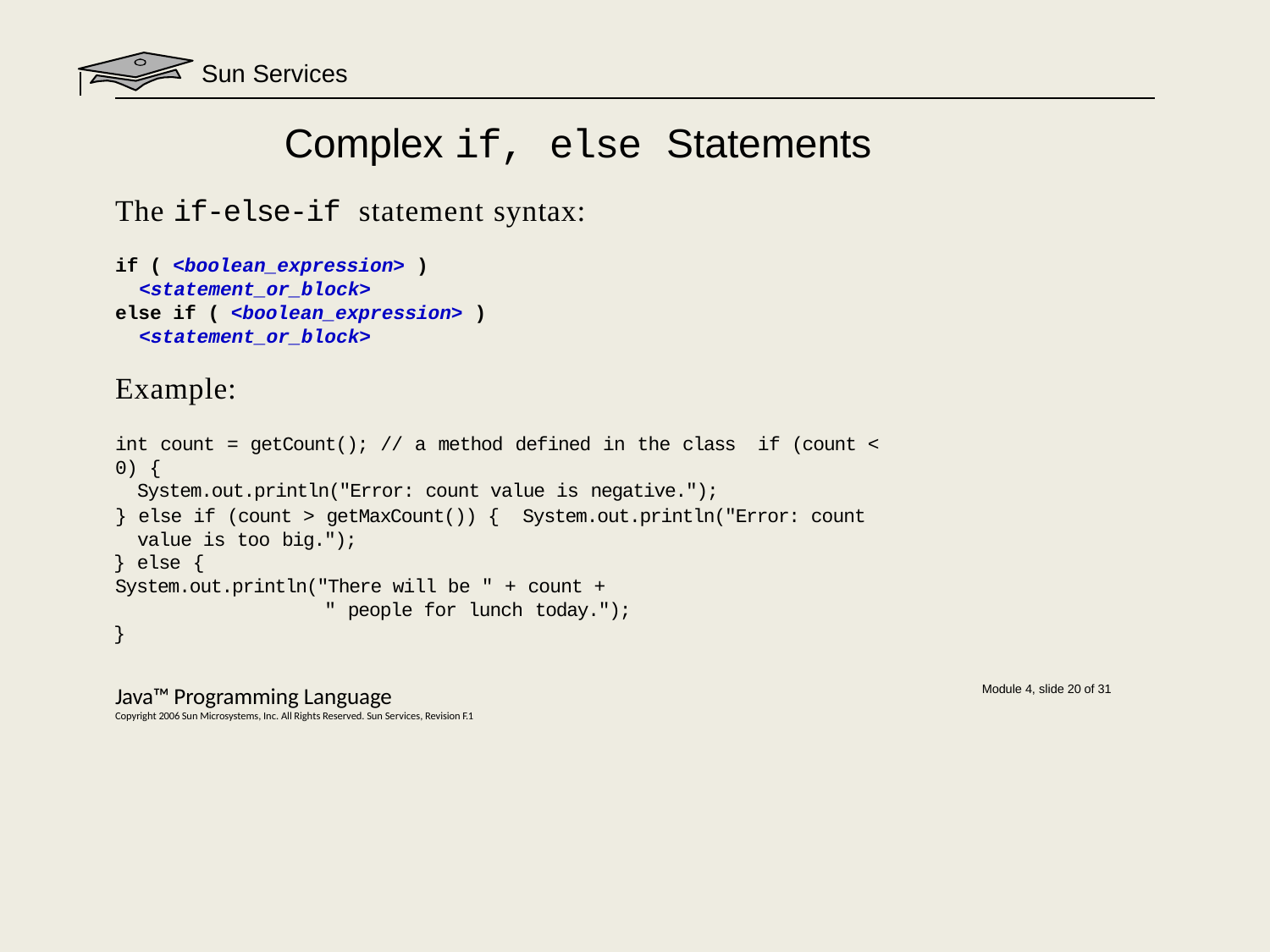

Sun Services

# Complex if, else Statements
The if-else-if statement syntax:
if ( <boolean_expression> )
<statement_or_block>
else if ( <boolean_expression> )
<statement_or_block>

Example:
int count = getCount(); // a method defined in the class  if (count < 0) {
System.out.println("Error: count value is negative.");
} else if (count > getMaxCount()) {  System.out.println("Error: count value is too big.");
} else {
System.out.println("There will be " + count +
" people for lunch today.");
}
Java™ Programming Language
Copyright 2006 Sun Microsystems, Inc. All Rights Reserved. Sun Services, Revision F.1
Module 4, slide 20 of 31